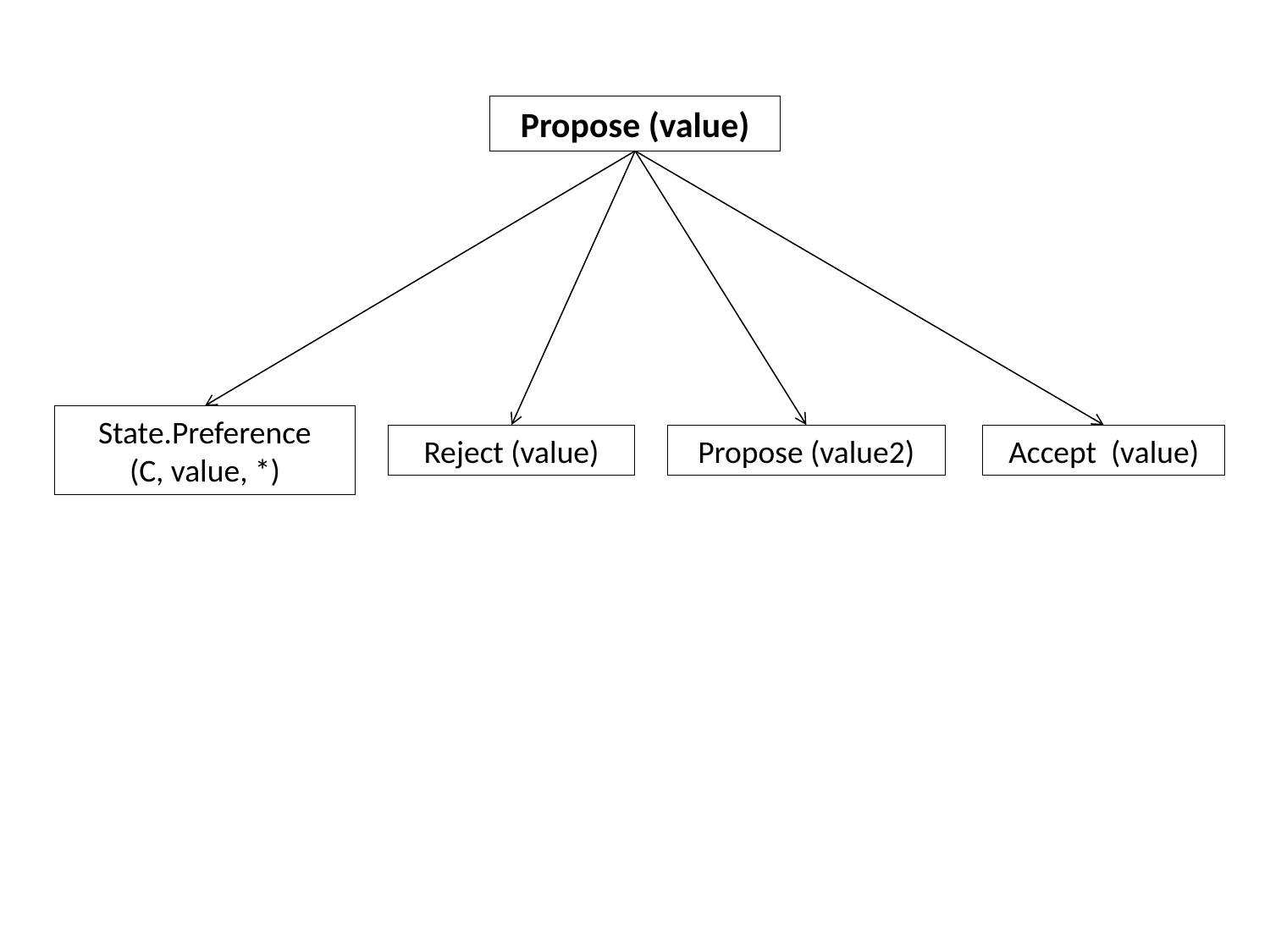

Propose (value)
State.Preference
(C, value, *)
Reject (value)
Propose (value2)
Accept  (value)